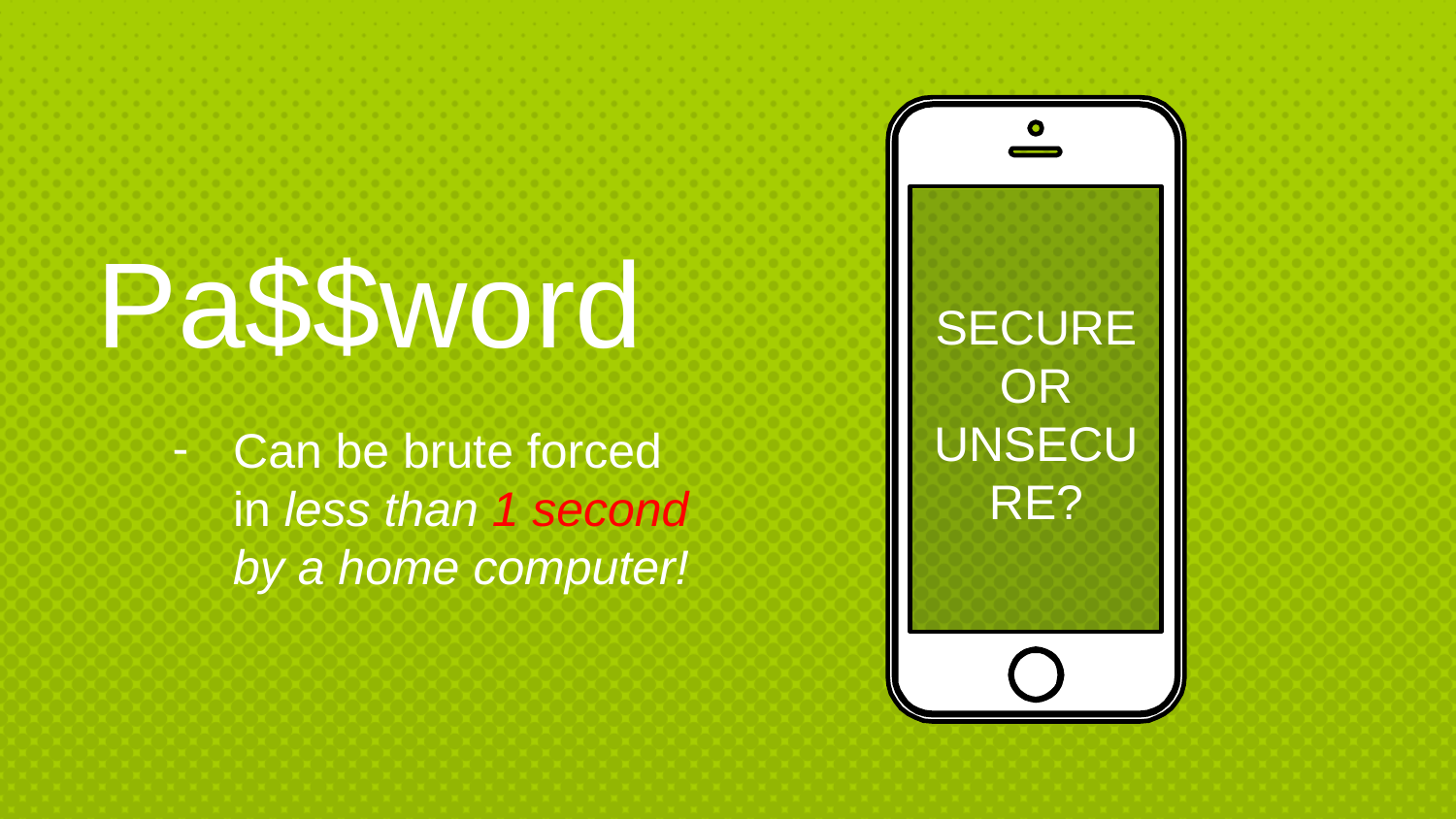

Can be brute forced in less than 1 second by a home computer!
SECURE OR UNSECURE?
Pa$$word